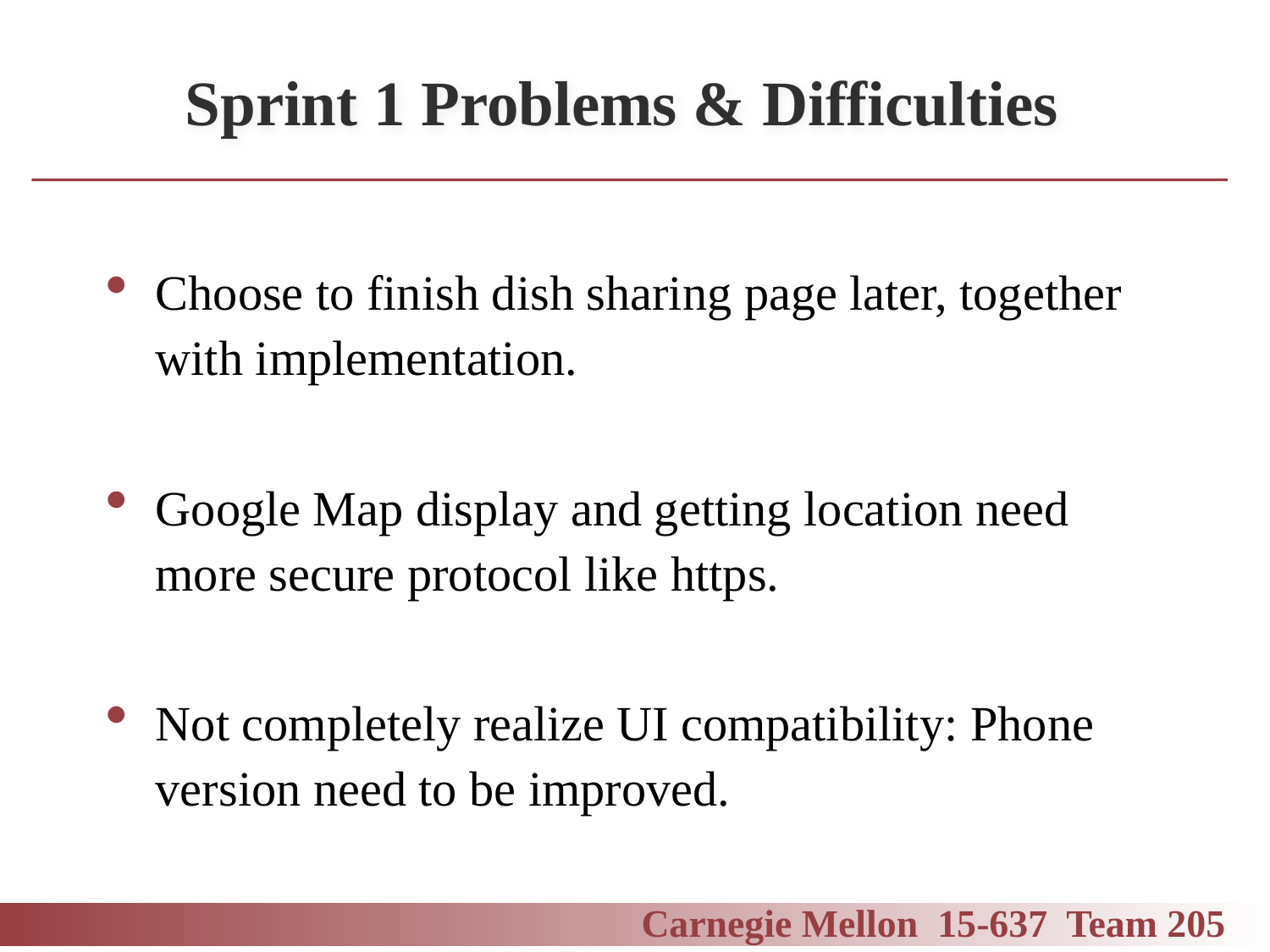

Sprint 1 Problems & Difficulties

Choose to finish dish sharing page later, together with implementation.

Google Map display and getting location need more secure protocol like https.

Not completely realize UI compatibility: Phone version need to be improved.